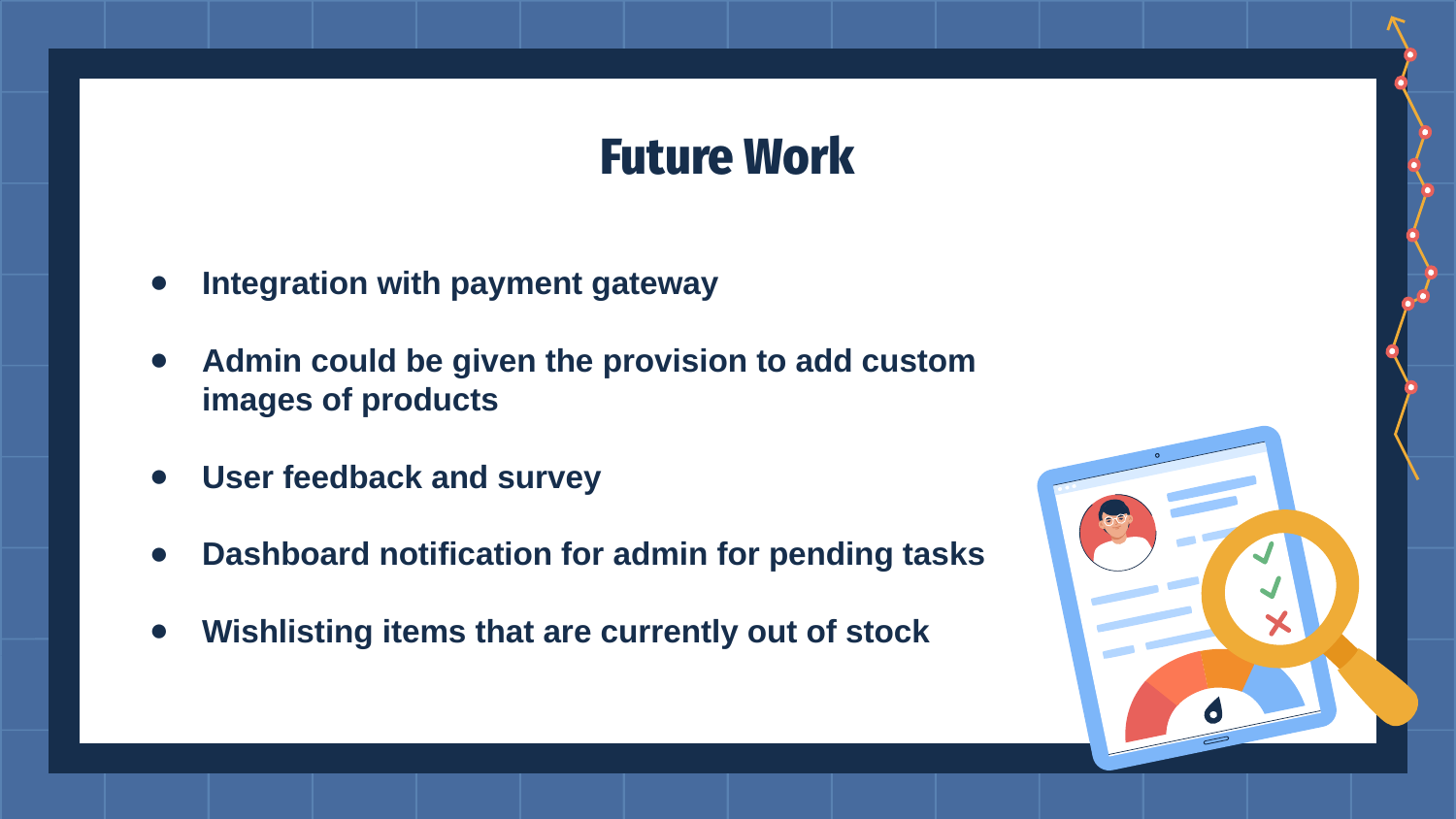

Future Work
Integration with payment gateway

Admin could be given the provision to add custom images of products

User feedback and survey

Dashboard notification for admin for pending tasks

Wishlisting items that are currently out of stock